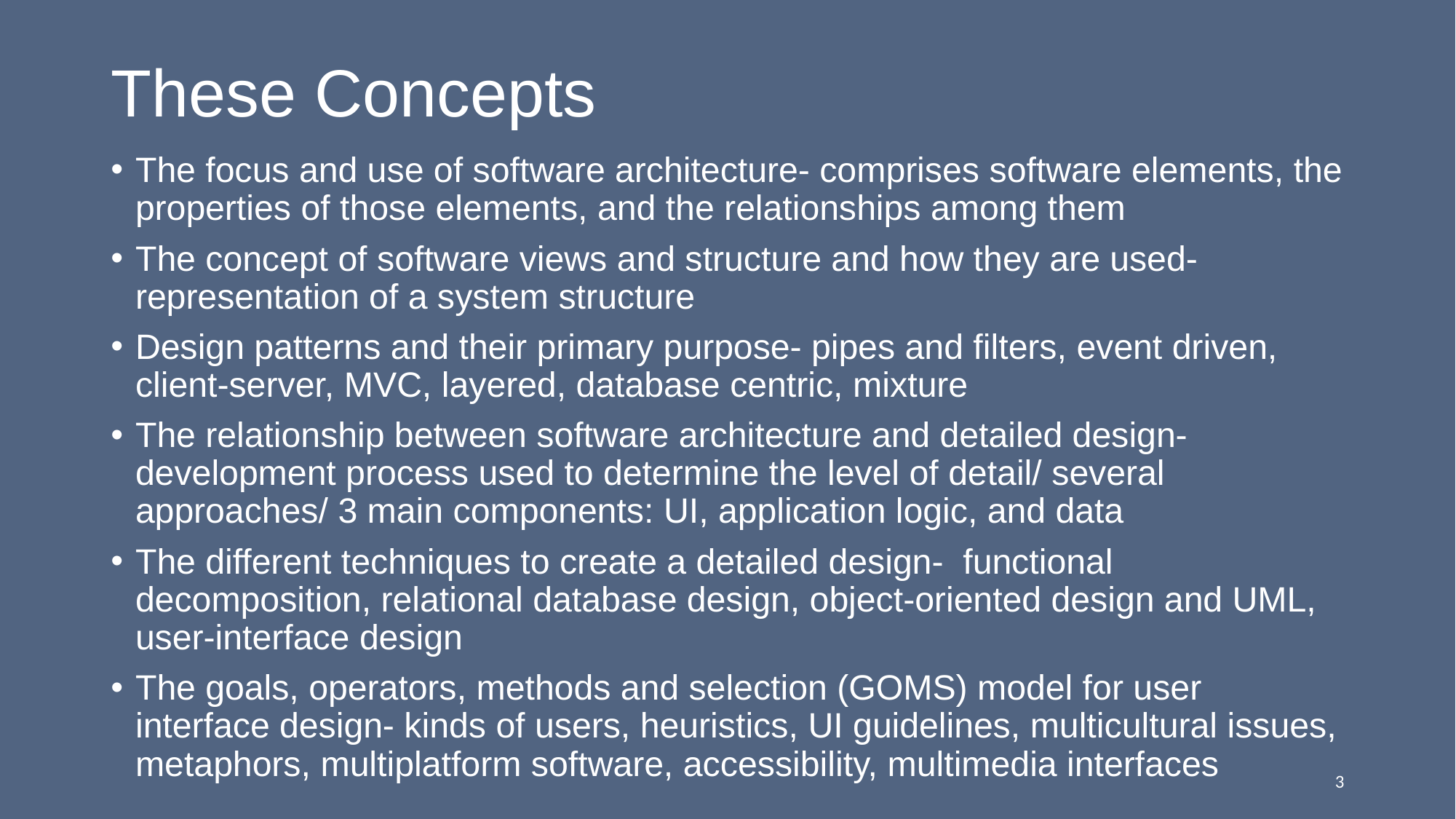

# These Concepts
The focus and use of software architecture- comprises software elements, the properties of those elements, and the relationships among them
The concept of software views and structure and how they are used- representation of a system structure
Design patterns and their primary purpose- pipes and filters, event driven, client-server, MVC, layered, database centric, mixture
The relationship between software architecture and detailed design- development process used to determine the level of detail/ several approaches/ 3 main components: UI, application logic, and data
The different techniques to create a detailed design-  functional decomposition, relational database design, object-oriented design and UML, user-interface design
The goals, operators, methods and selection (GOMS) model for user interface design- kinds of users, heuristics, UI guidelines, multicultural issues, metaphors, multiplatform software, accessibility, multimedia interfaces

3